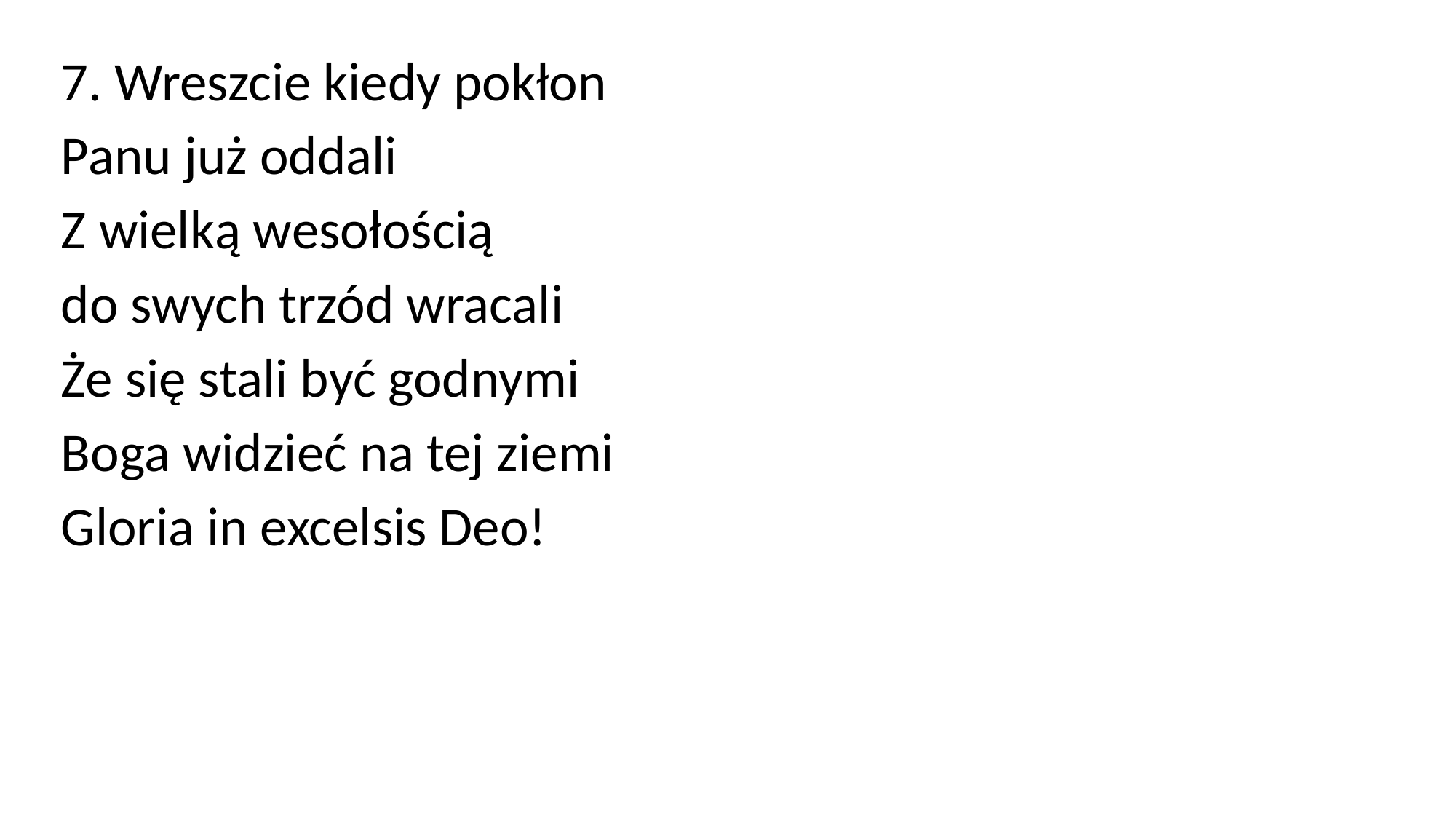

7. Wreszcie kiedy pokłon
Panu już oddali
Z wielką wesołością
do swych trzód wracali
Że się stali być godnymi
Boga widzieć na tej ziemi
Gloria in excelsis Deo!